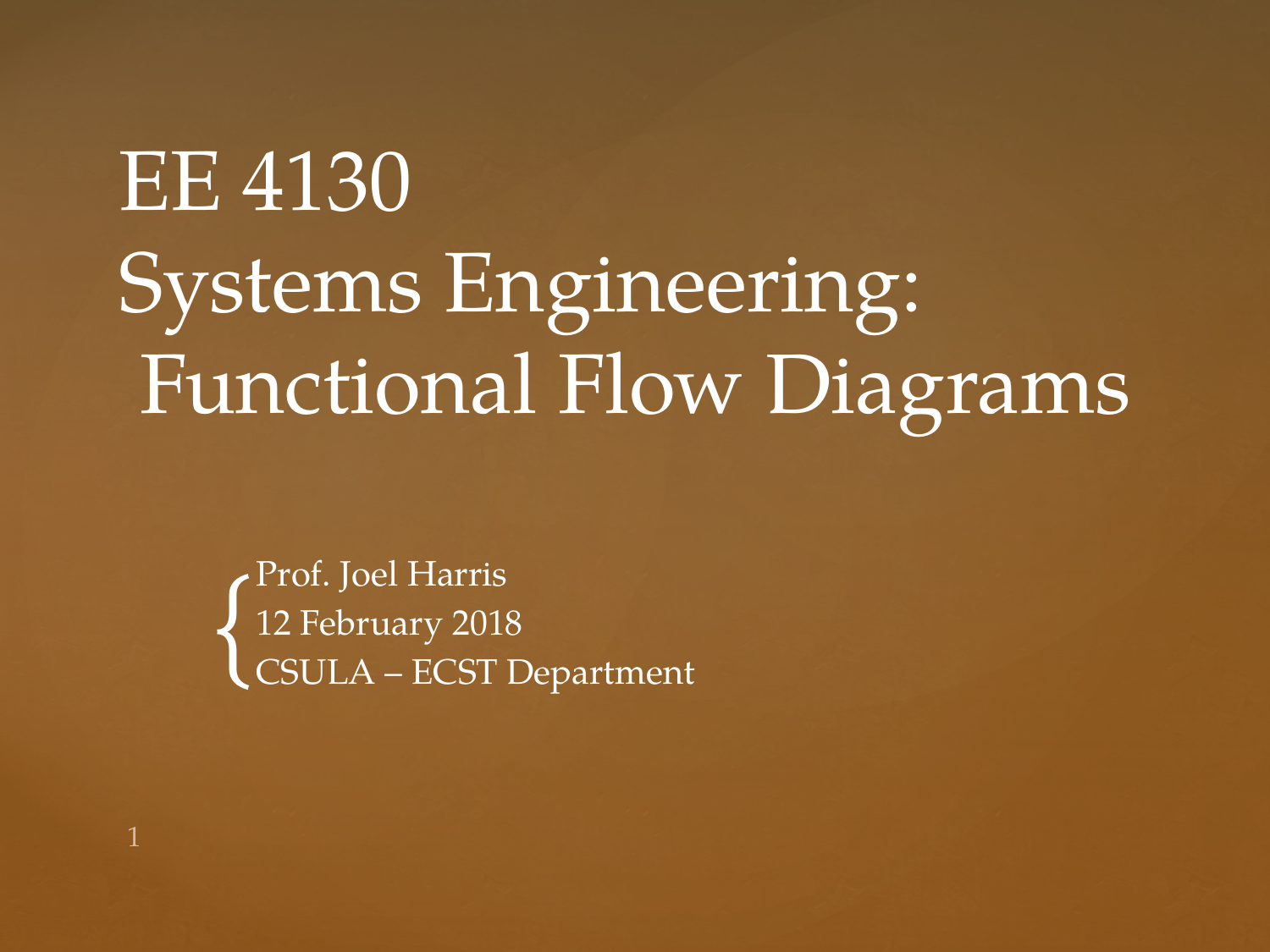

# EE 4130 Systems Engineering: Functional Flow Diagrams
Prof. Joel Harris
12 February 2018
CSULA – ECST Department
1